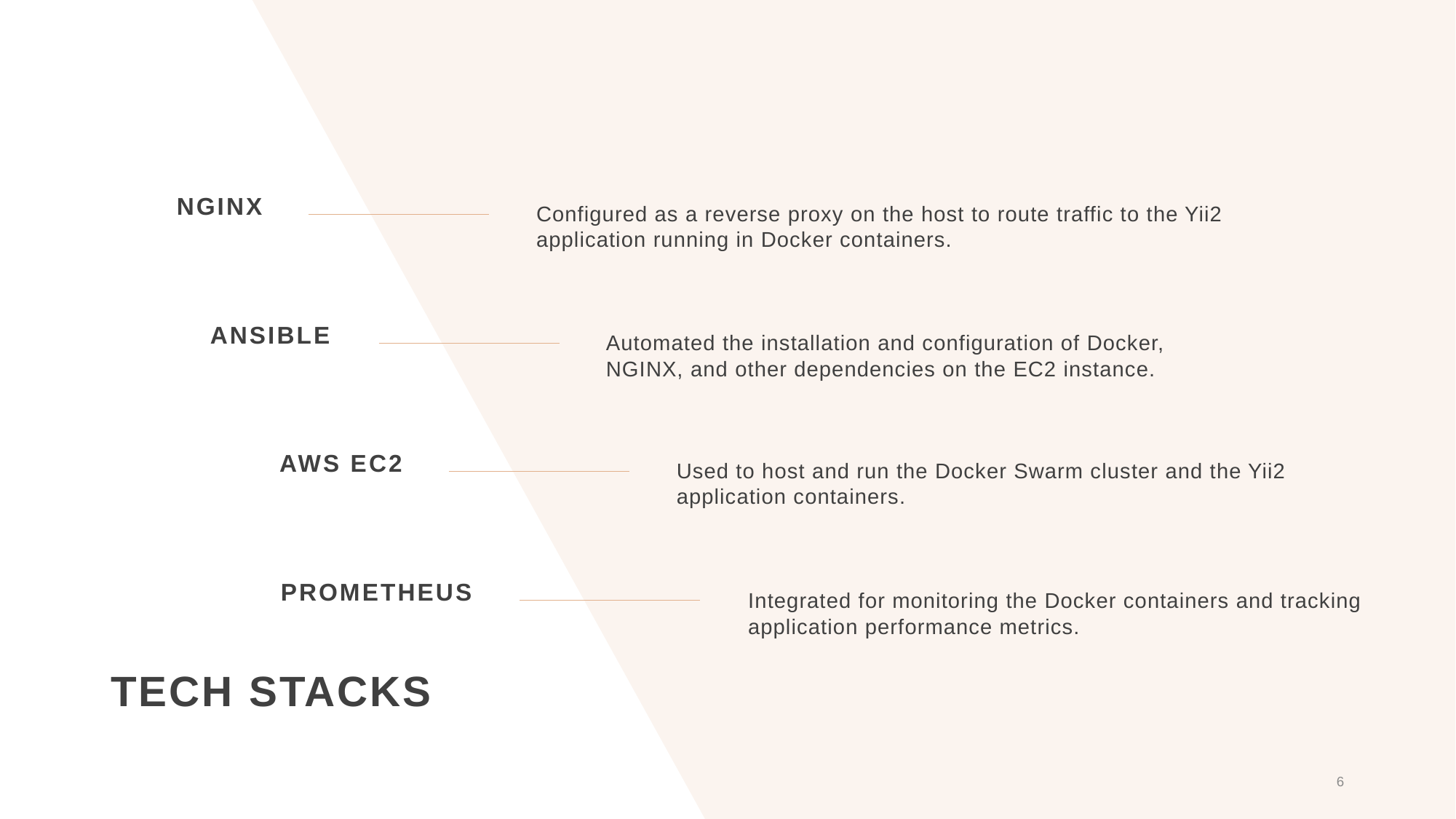

Configured as a reverse proxy on the host to route traffic to the Yii2 application running in Docker containers.
nginx

Automated the installation and configuration of Docker, NGINX, and other dependencies on the EC2 instance.

ansible

Used to host and run the Docker Swarm cluster and the Yii2 application containers.
Aws ec2

Integrated for monitoring the Docker containers and tracking application performance metrics.
prometheus
# Tech stacks
6